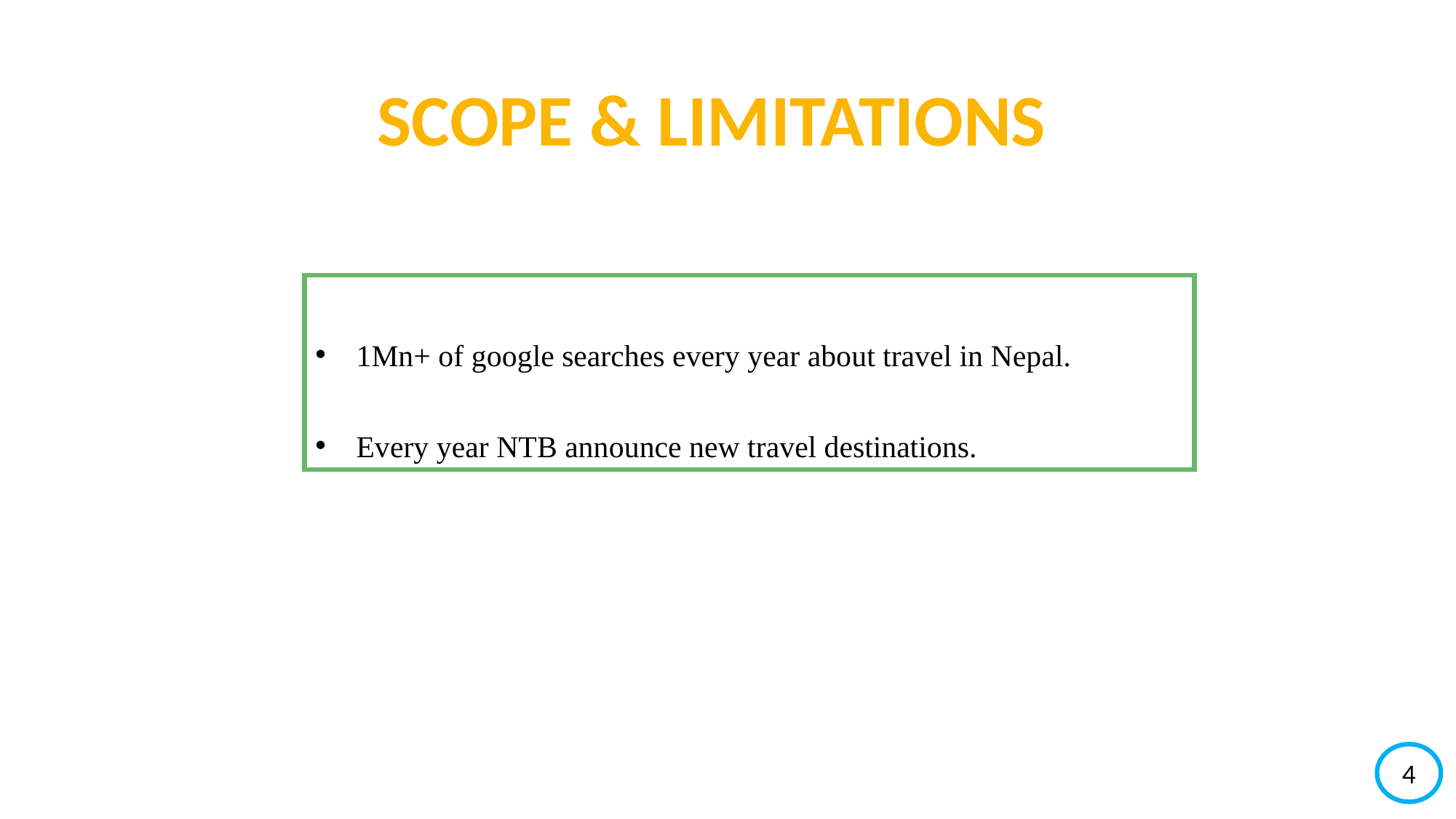

SCOPE & LIMITATIONS
1Mn+ of google searches every year about travel in Nepal.
Every year NTB announce new travel destinations.
1Mn+ of google searches every year about travel in Nepal.
Every year NTB announce new travel destinations.
4